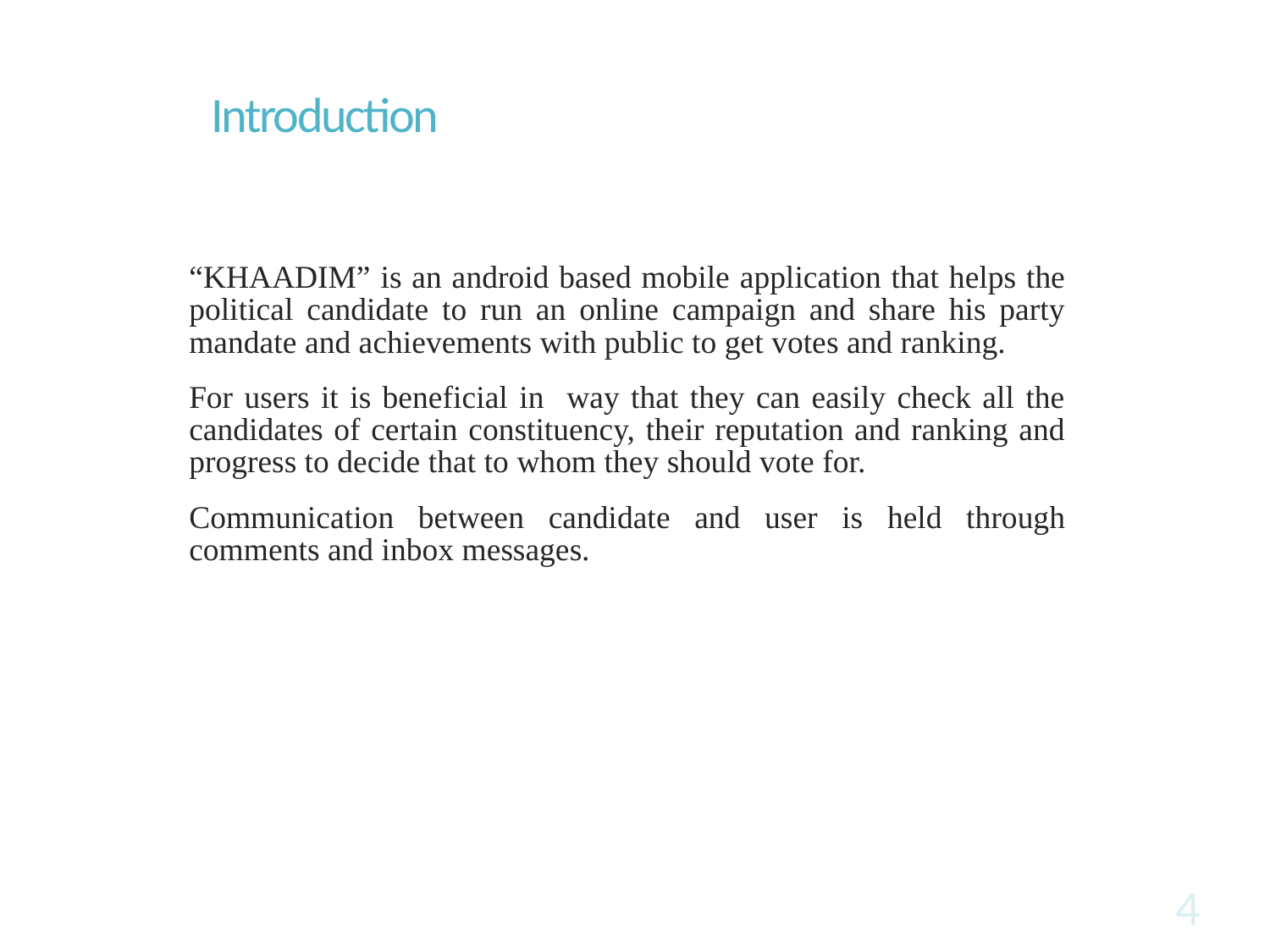

# Introduction

“KHAADIM” is an android based mobile application that helps the political candidate to run an online campaign and share his party mandate and achievements with public to get votes and ranking.
For users it is beneficial in  way that they can easily check all the candidates of certain constituency, their reputation and ranking and progress to decide that to whom they should vote for.
Communication between candidate and user is held through comments and inbox messages.

4